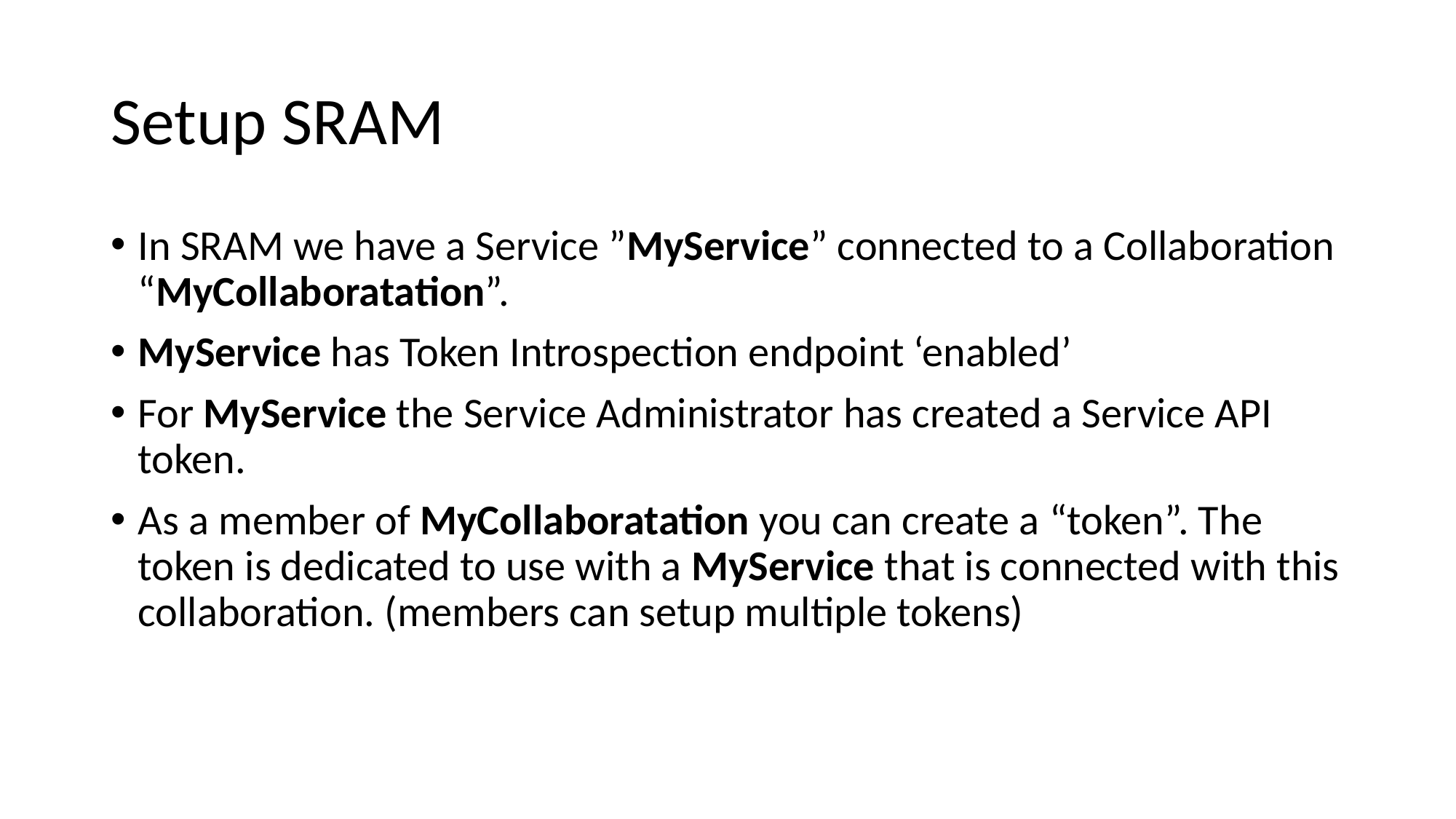

Setup SRAM
In SRAM we have a Service ”MyService” connected to a Collaboration “MyCollaboratation”.
MyService has Token Introspection endpoint ‘enabled’
For MyService the Service Administrator has created a Service API token.
As a member of MyCollaboratation you can create a “token”. The token is dedicated to use with a MyService that is connected with this collaboration. (members can setup multiple tokens)